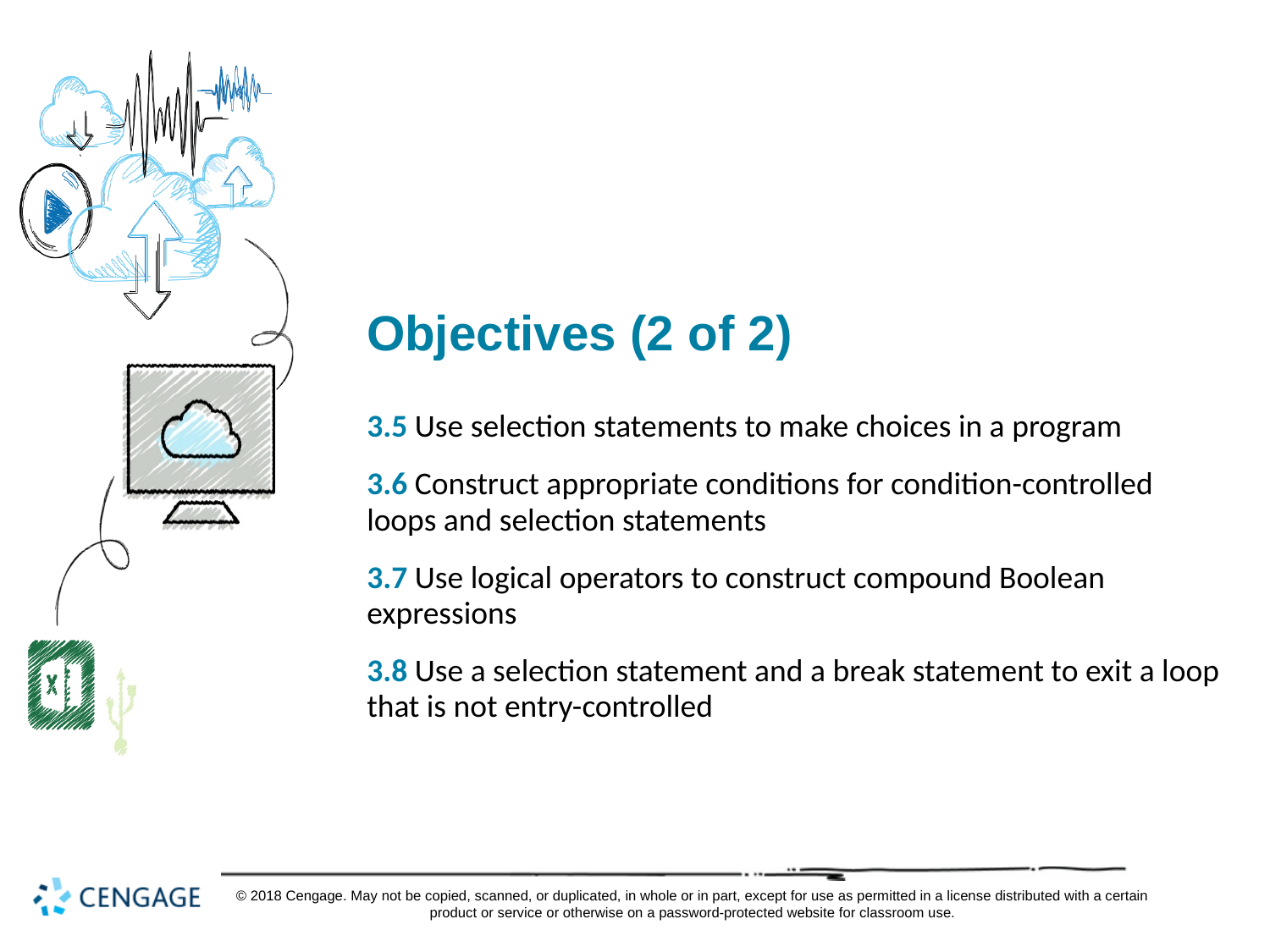

# Objectives (2 of 2)
3.5 Use selection statements to make choices in a program
3.6 Construct appropriate conditions for condition-controlled loops and selection statements
3.7 Use logical operators to construct compound Boolean expressions
3.8 Use a selection statement and a break statement to exit a loop that is not entry-controlled
© 2018 Cengage. May not be copied, scanned, or duplicated, in whole or in part, except for use as permitted in a license distributed with a certain product or service or otherwise on a password-protected website for classroom use.